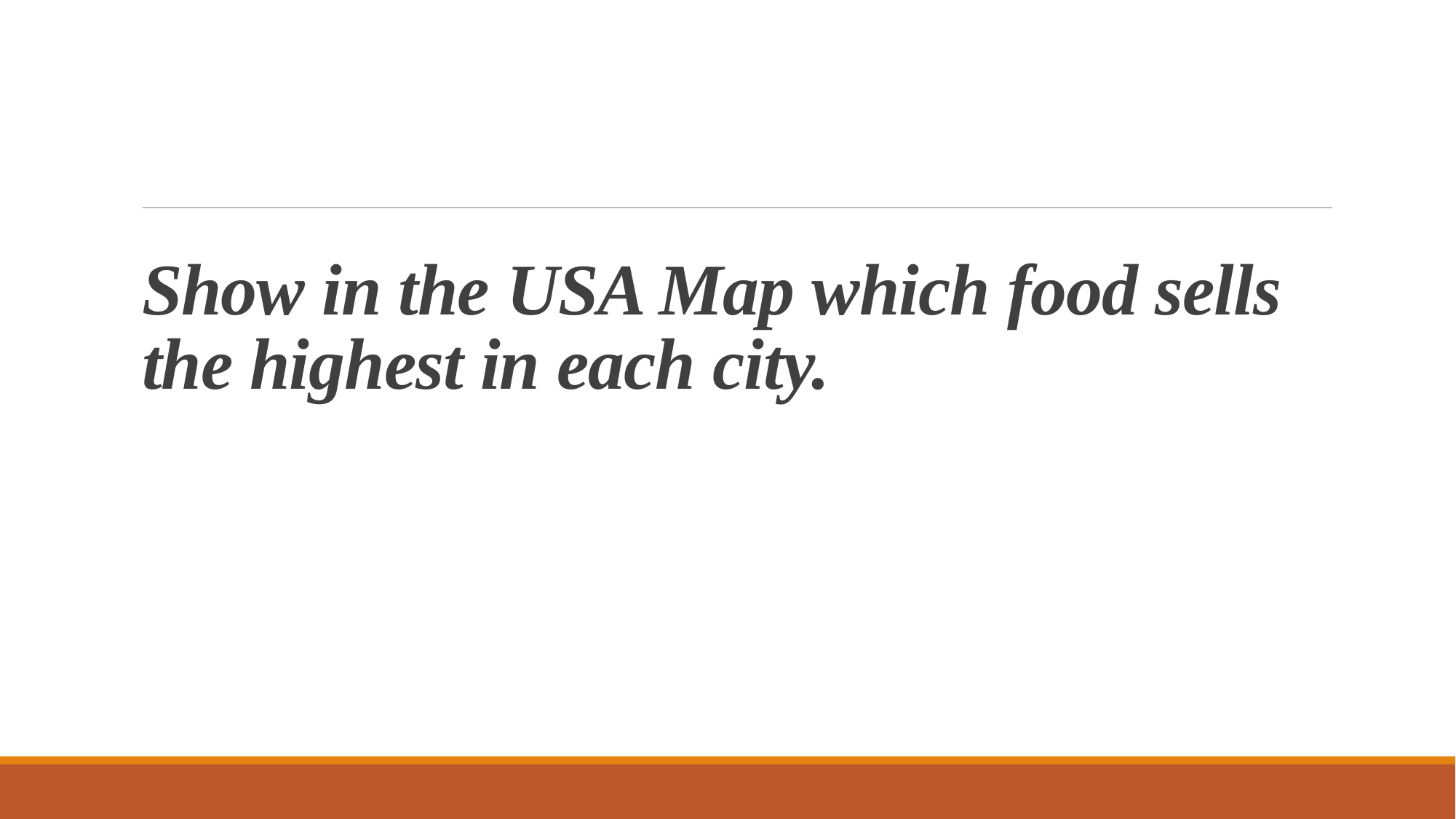

# Show in the USA Map which food sells the highest in each city.